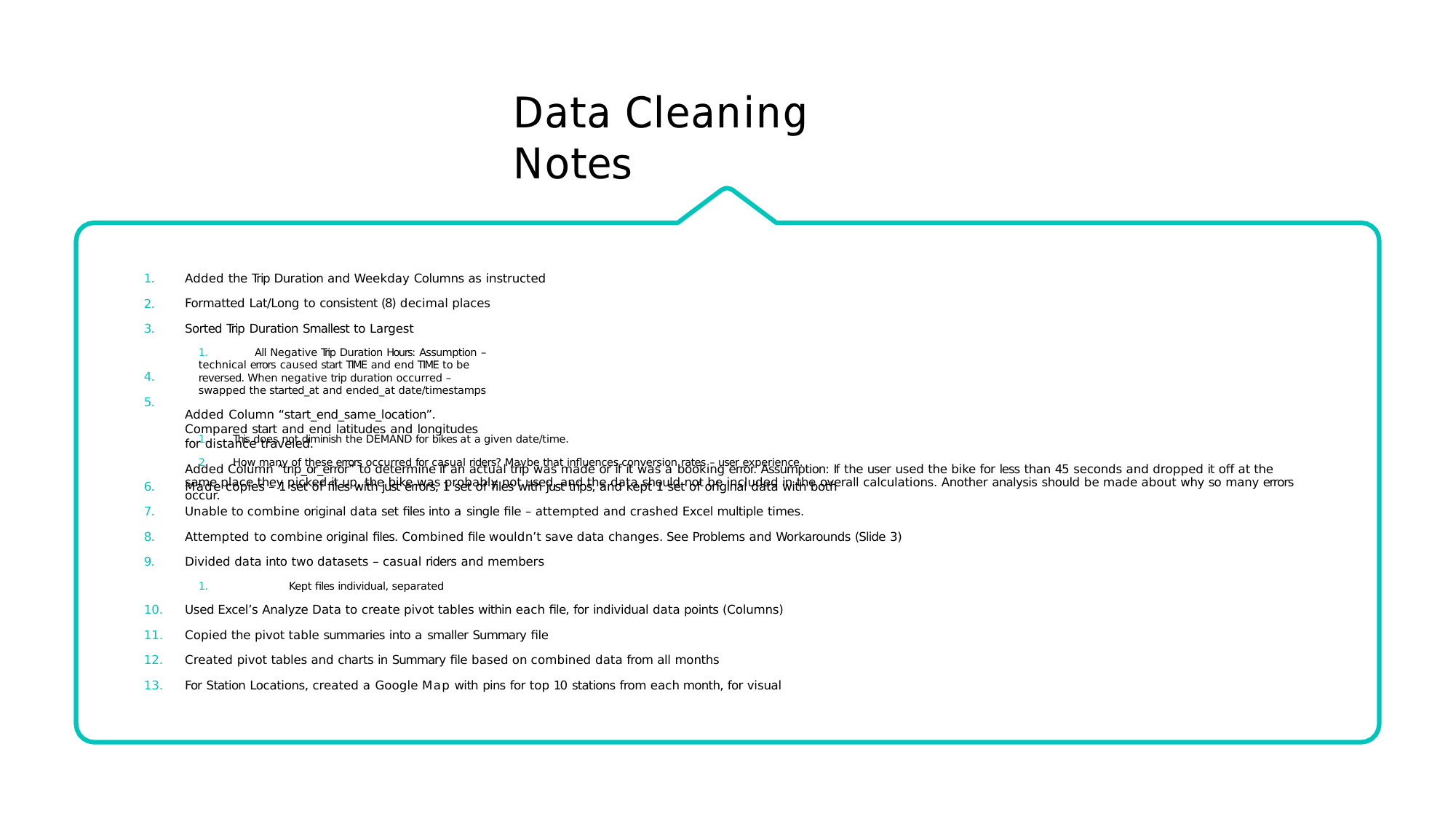

# Data Cleaning Notes

1.
2.
3.
Added the Trip Duration and Weekday Columns as instructed
Formatted Lat/Long to consistent (8) decimal places Sorted Trip Duration Smallest to Largest
1.	All Negative Trip Duration Hours: Assumption – technical errors caused start TIME and end TIME to be reversed. When negative trip duration occurred – swapped the started_at and ended_at date/timestamps
Added Column “start_end_same_location”. Compared start and end latitudes and longitudes for distance traveled.
Added Column “trip_or_error” to determine if an actual trip was made or if it was a booking error. Assumption: If the user used the bike for less than 45 seconds and dropped it off at the same place they picked it up, the bike was probably not used, and the data should not be included in the overall calculations. Another analysis should be made about why so many errors occur.
4.
5.
1.
2.
This does not diminish the DEMAND for bikes at a given date/time.
How many of these errors occurred for casual riders? Maybe that influences conversion rates – user experience.
6.
7.
8.
9.
Made copies – 1 set of files with just errors, 1 set of files with just trips, and kept 1 set of original data with both
Unable to combine original data set files into a single file – attempted and crashed Excel multiple times.
Attempted to combine original files. Combined file wouldn’t save data changes. See Problems and Workarounds (Slide 3)
Divided data into two datasets – casual riders and members
1.	Kept files individual, separated
Used Excel’s Analyze Data to create pivot tables within each file, for individual data points (Columns)
Copied the pivot table summaries into a smaller Summary file
Created pivot tables and charts in Summary file based on combined data from all months
For Station Locations, created a Google Map with pins for top 10 stations from each month, for visual